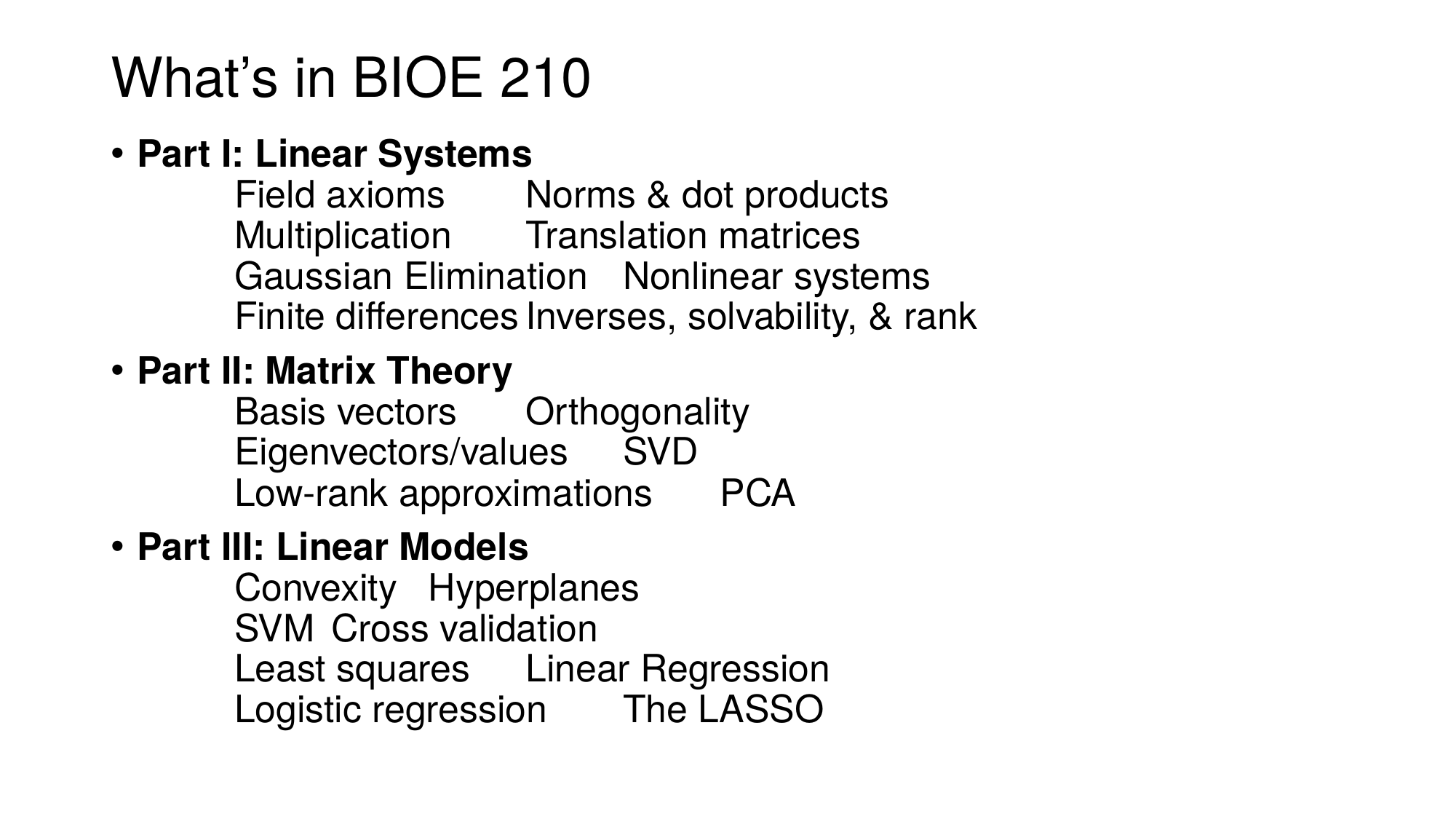

# What’s in BIOE 210
Part I: Linear Systems
	Field axioms		Norms & dot products
	Multiplication		Translation matrices
	Gaussian Elimination	Nonlinear systems
	Finite differences		Inverses, solvability, & rank
Part II: Matrix Theory
	Basis vectors			Orthogonality
	Eigenvectors/values		SVD
	Low-rank approximations	PCA
Part III: Linear Models
	Convexity			Hyperplanes
	SVM				Cross validation
	Least squares		Linear Regression
	Logistic regression	The LASSO